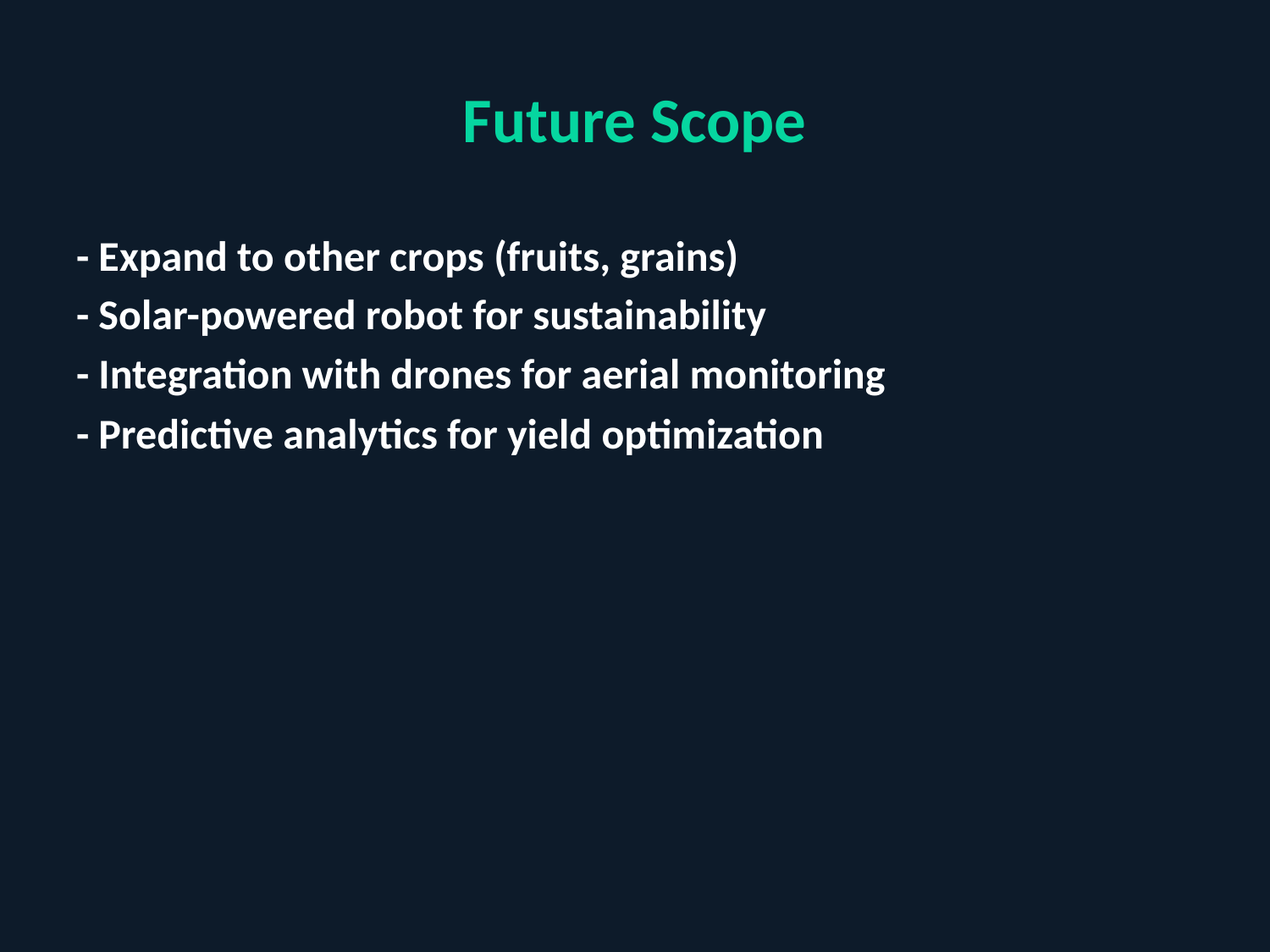

# Future Scope
- Expand to other crops (fruits, grains)
- Solar-powered robot for sustainability
- Integration with drones for aerial monitoring
- Predictive analytics for yield optimization